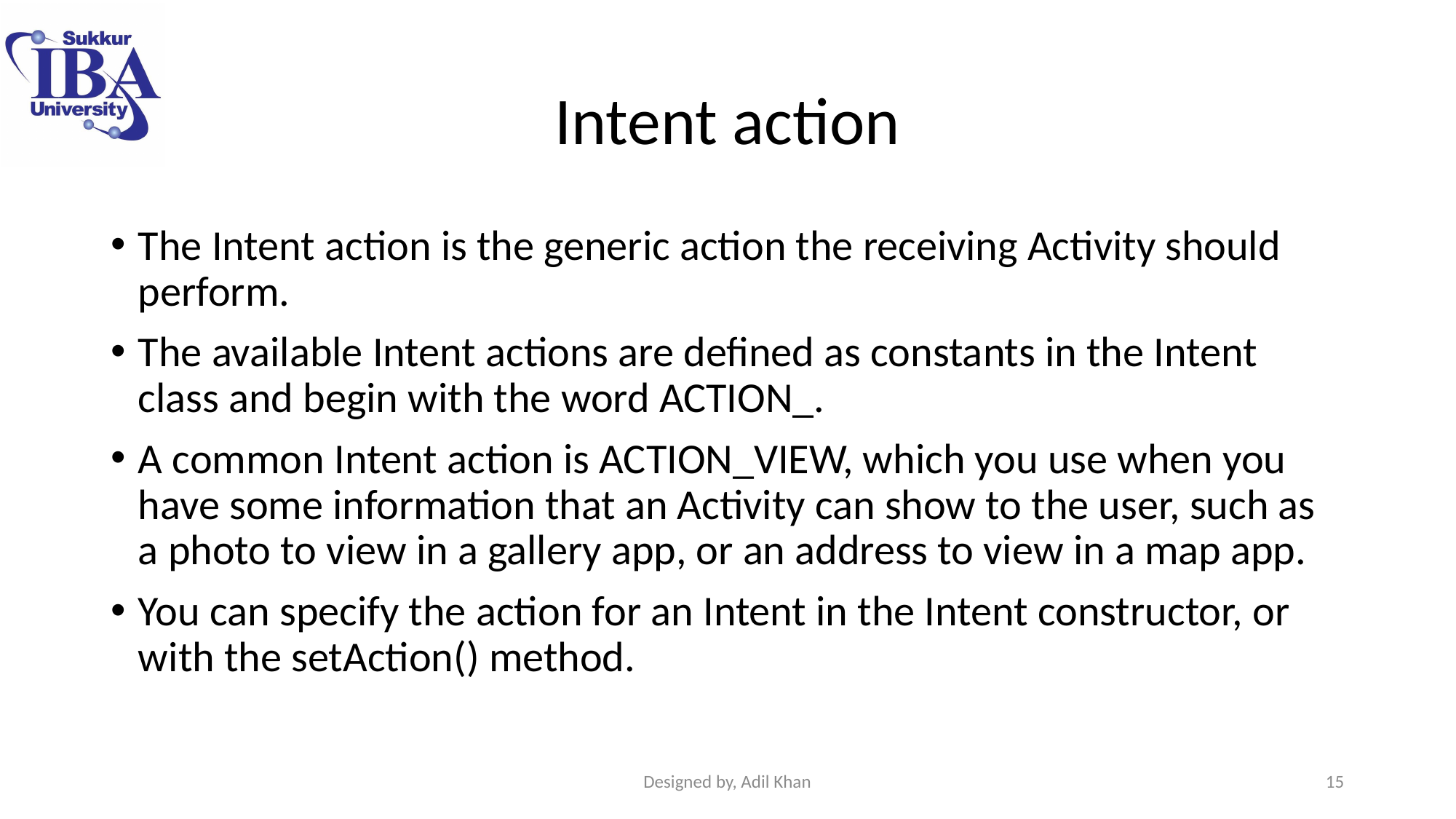

# Intent action
The Intent action is the generic action the receiving Activity should perform.
The available Intent actions are defined as constants in the Intent class and begin with the word ACTION_.
A common Intent action is ACTION_VIEW, which you use when you have some information that an Activity can show to the user, such as a photo to view in a gallery app, or an address to view in a map app.
You can specify the action for an Intent in the Intent constructor, or with the setAction() method.
Designed by, Adil Khan
15